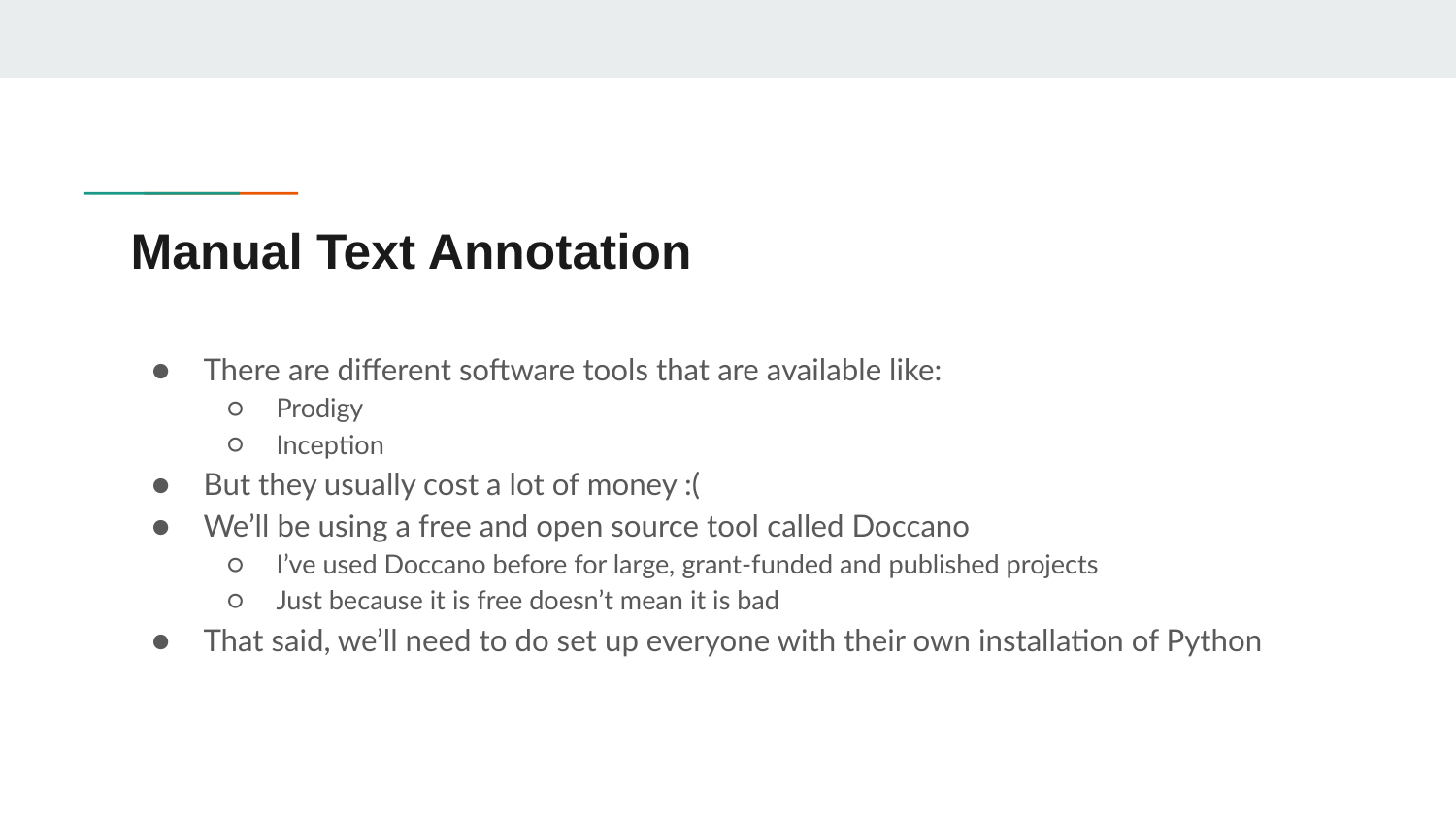

# Manual Text Annotation
There are different software tools that are available like:
Prodigy
Inception
But they usually cost a lot of money :(
We’ll be using a free and open source tool called Doccano
I’ve used Doccano before for large, grant-funded and published projects
Just because it is free doesn’t mean it is bad
That said, we’ll need to do set up everyone with their own installation of Python